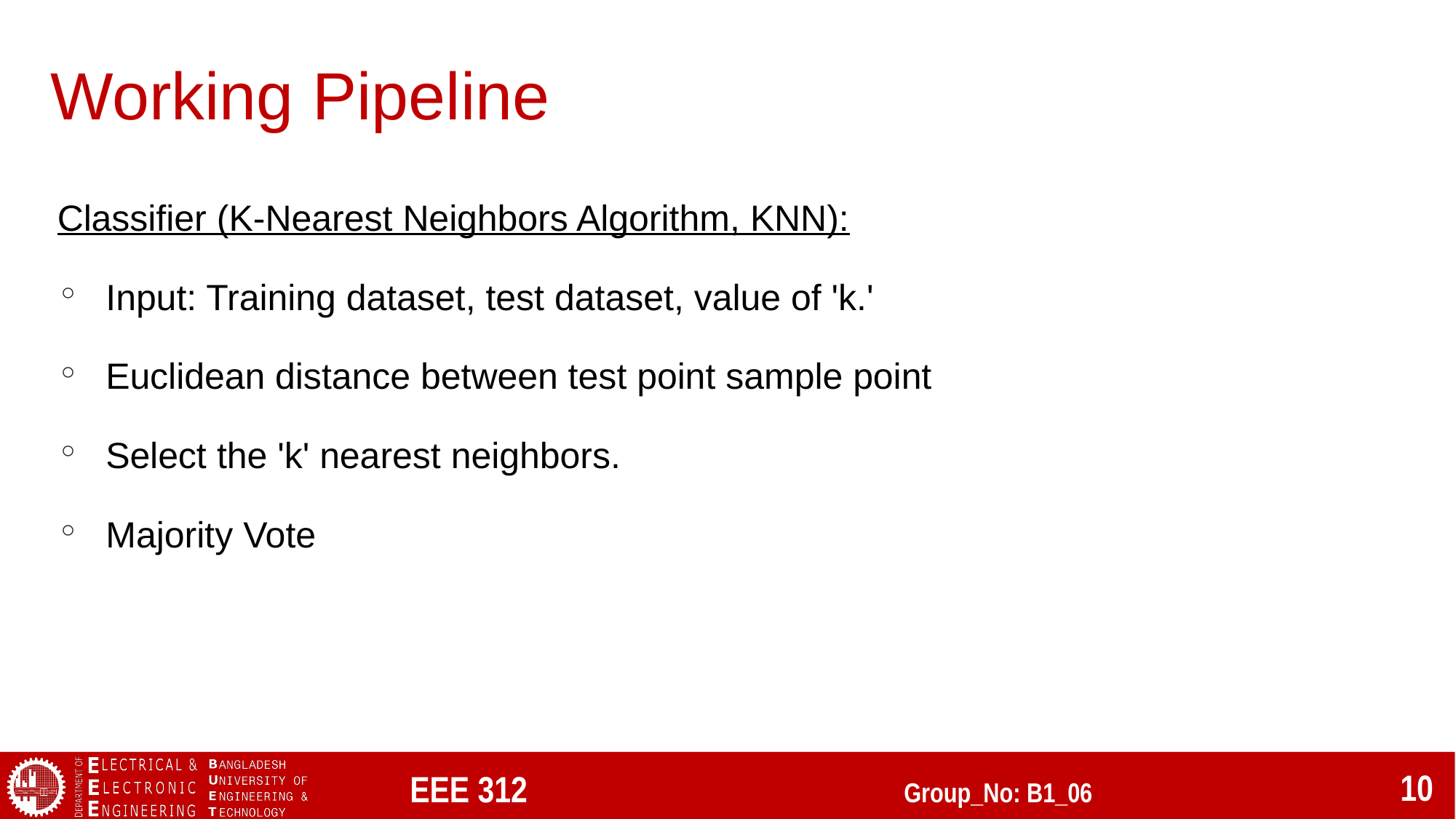

# Working Pipeline
Classifier (K-Nearest Neighbors Algorithm, KNN):
Input: Training dataset, test dataset, value of 'k.'
Euclidean distance between test point sample point
Select the 'k' nearest neighbors.
Majority Vote

       EEE 312                                             Group_No: B1_06
10